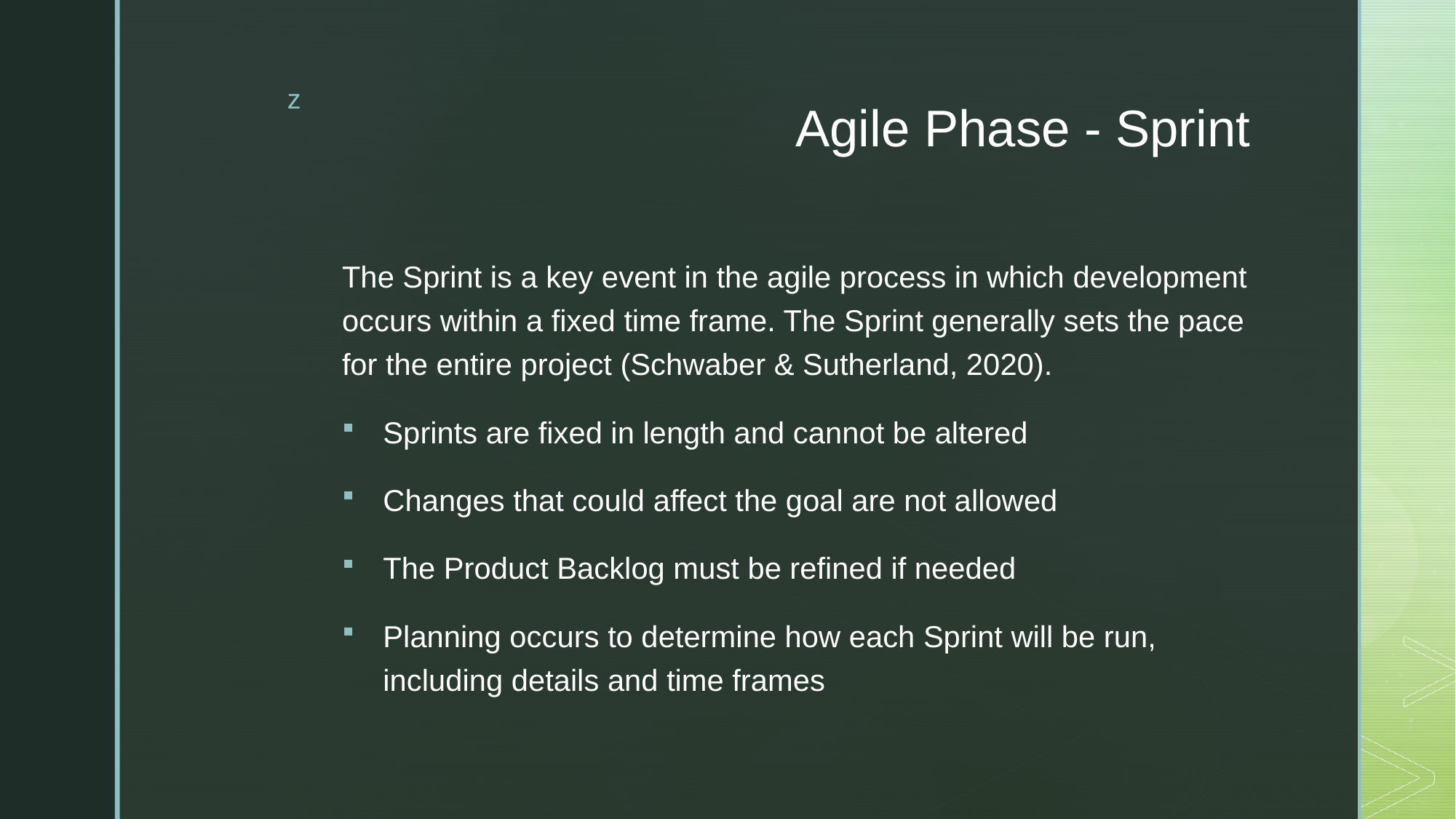

# Agile Phase - Sprint
The Sprint is a key event in the agile process in which development occurs within a fixed time frame. The Sprint generally sets the pace for the entire project (Schwaber & Sutherland, 2020).
Sprints are fixed in length and cannot be altered
Changes that could affect the goal are not allowed
The Product Backlog must be refined if needed
Planning occurs to determine how each Sprint will be run, including details and time frames